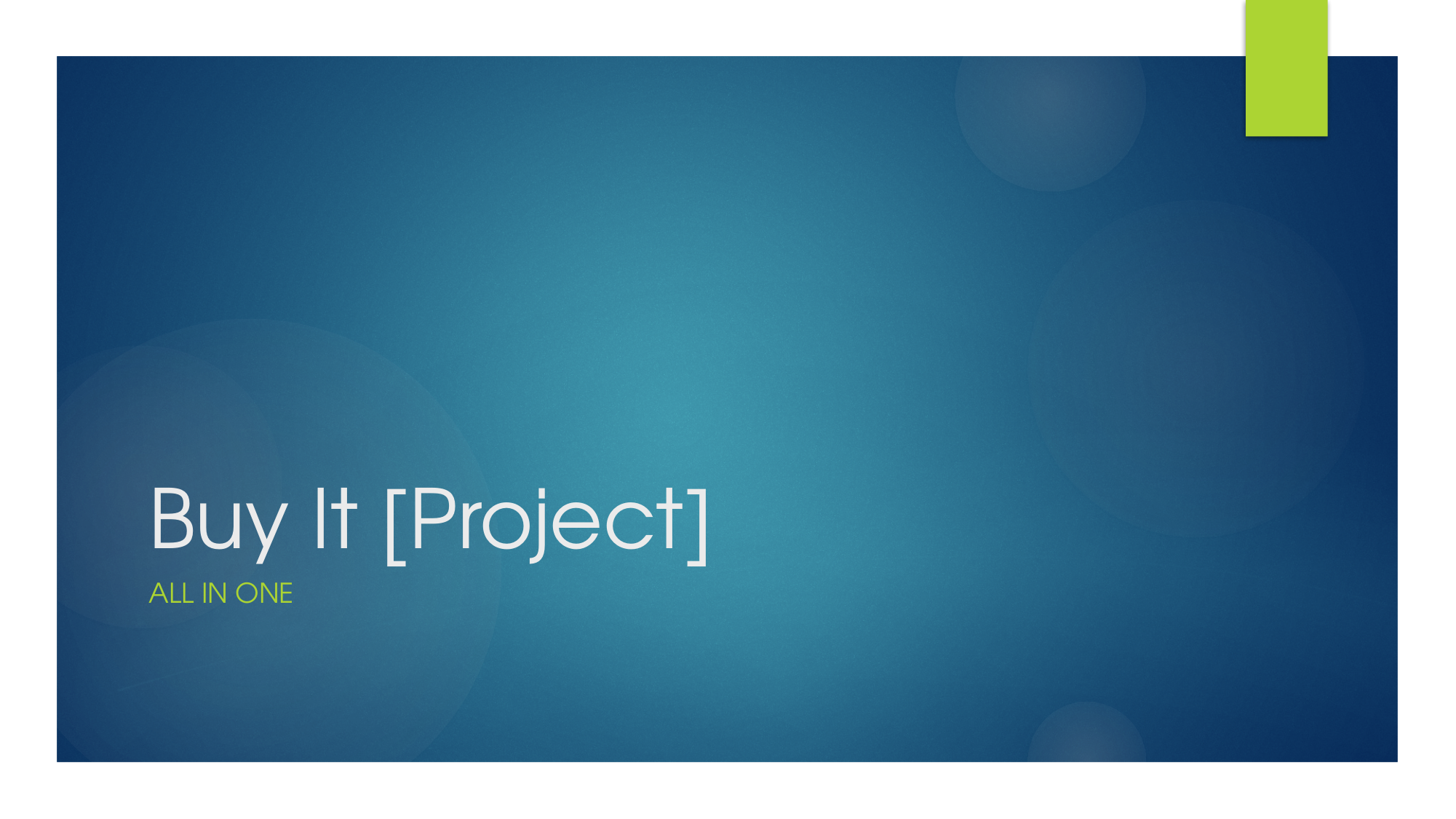

# Buy It [Project]
All in one